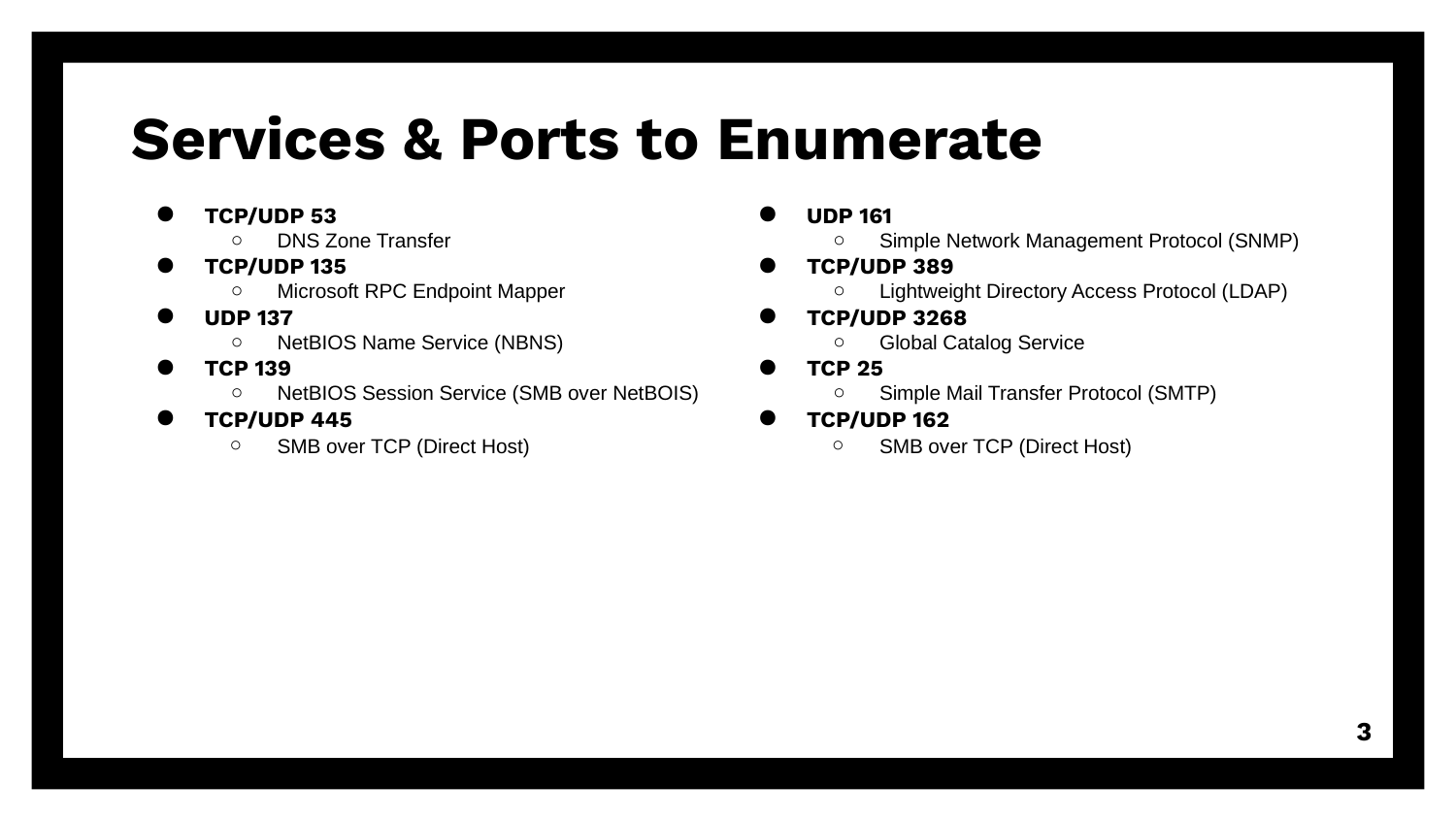

# Services & Ports to Enumerate
TCP/UDP 53
DNS Zone Transfer
TCP/UDP 135
Microsoft RPC Endpoint Mapper
UDP 137
NetBIOS Name Service (NBNS)
TCP 139
NetBIOS Session Service (SMB over NetBOIS)
TCP/UDP 445
SMB over TCP (Direct Host)
UDP 161
Simple Network Management Protocol (SNMP)
TCP/UDP 389
Lightweight Directory Access Protocol (LDAP)
TCP/UDP 3268
Global Catalog Service
TCP 25
Simple Mail Transfer Protocol (SMTP)
TCP/UDP 162
SMB over TCP (Direct Host)
3